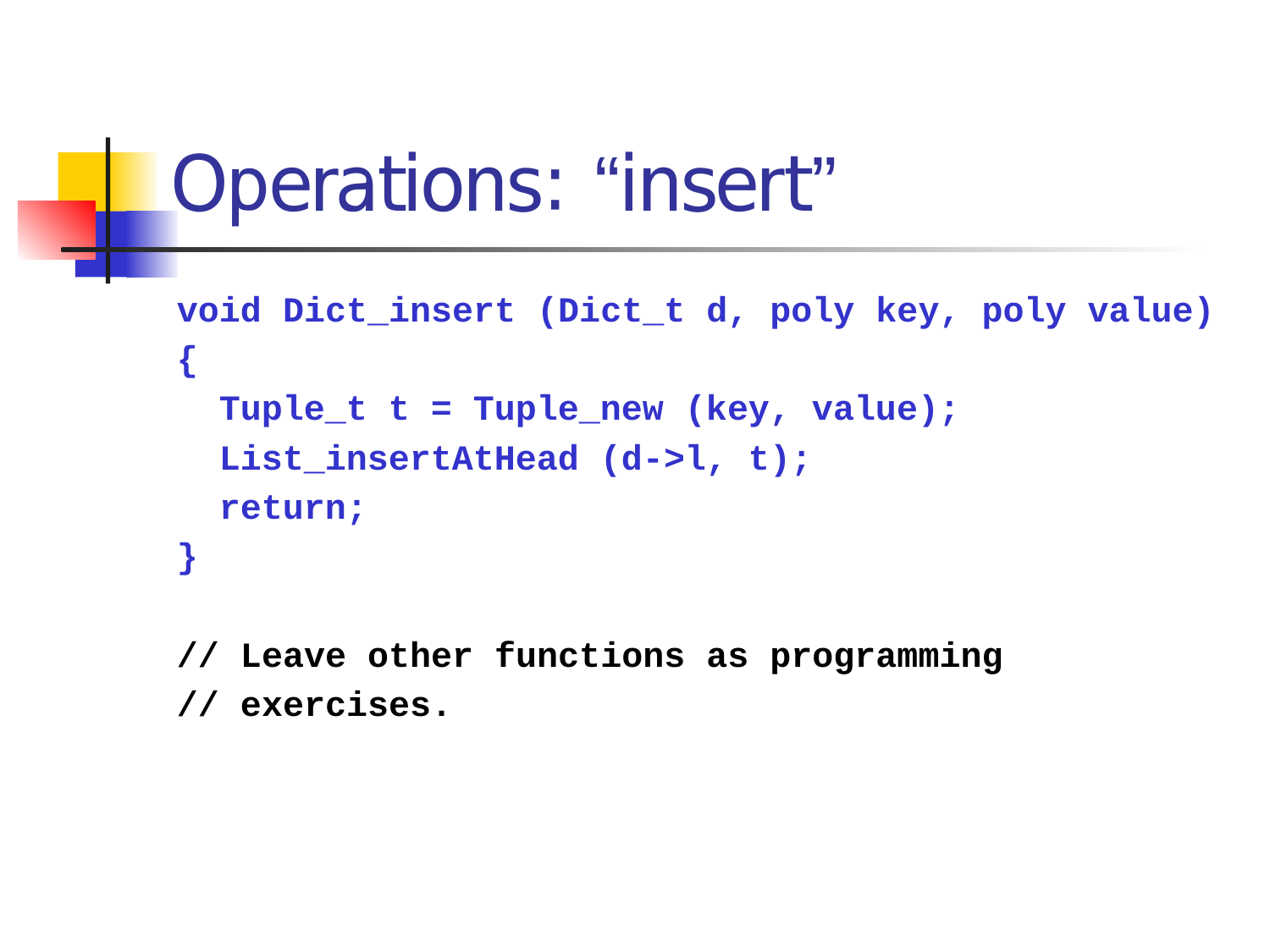

# Operations: “insert”
void Dict_insert (Dict_t d, poly key, poly value)
{
  Tuple_t t = Tuple_new (key, value);
  List_insertAtHead (d->l, t);
  return;
}

// Leave other functions as programming
// exercises.